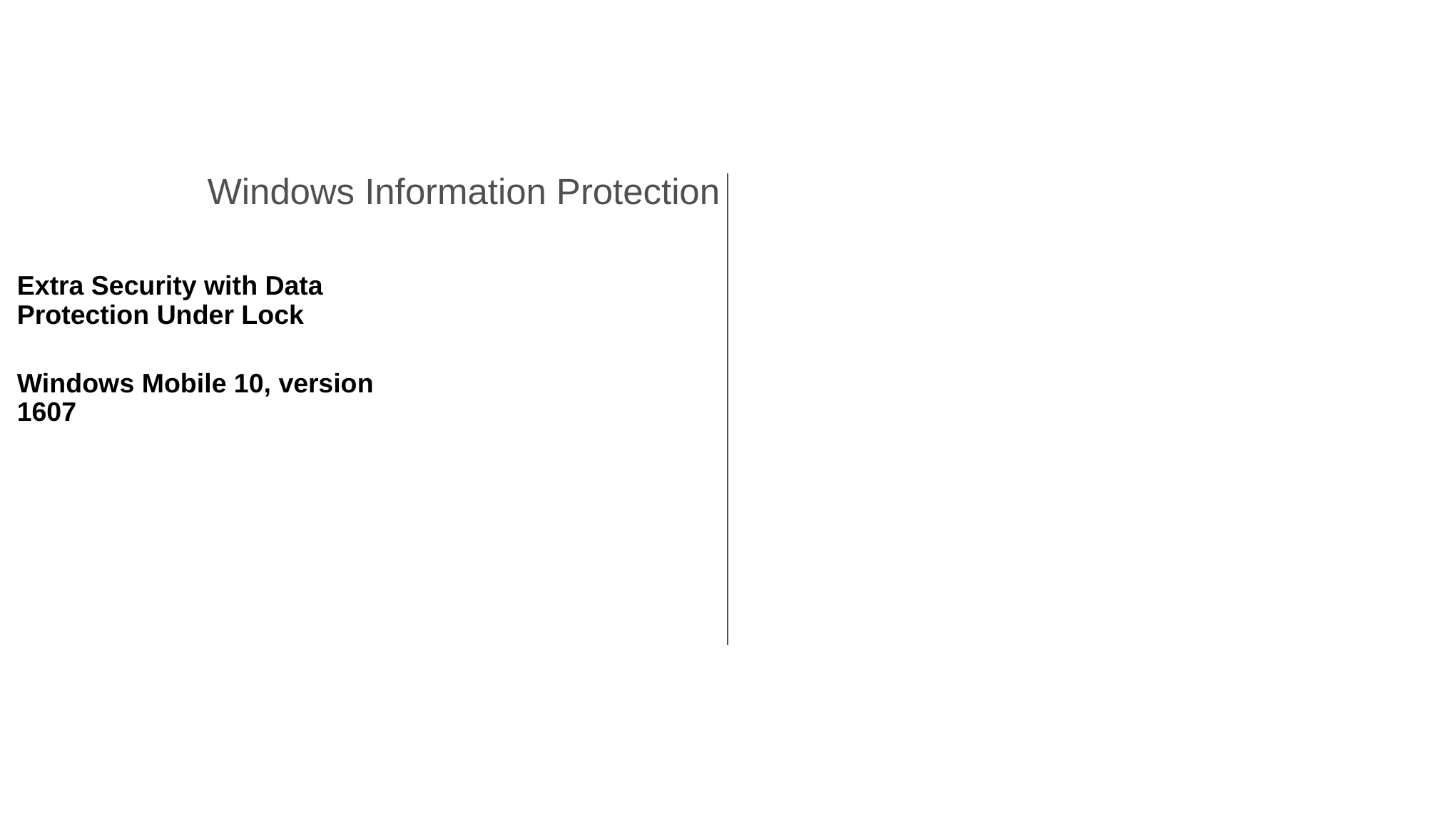

Windows Information Protection
Optional screen lock security policy
System tosses decryption key on lock
Extra Security with Data Protection Under Lock

Windows Mobile 10, version 1607

Blocks read when screen is locked
Can encrypt new files and data
Logon, unlock restores keys and access
Helps mitigates system level attacks